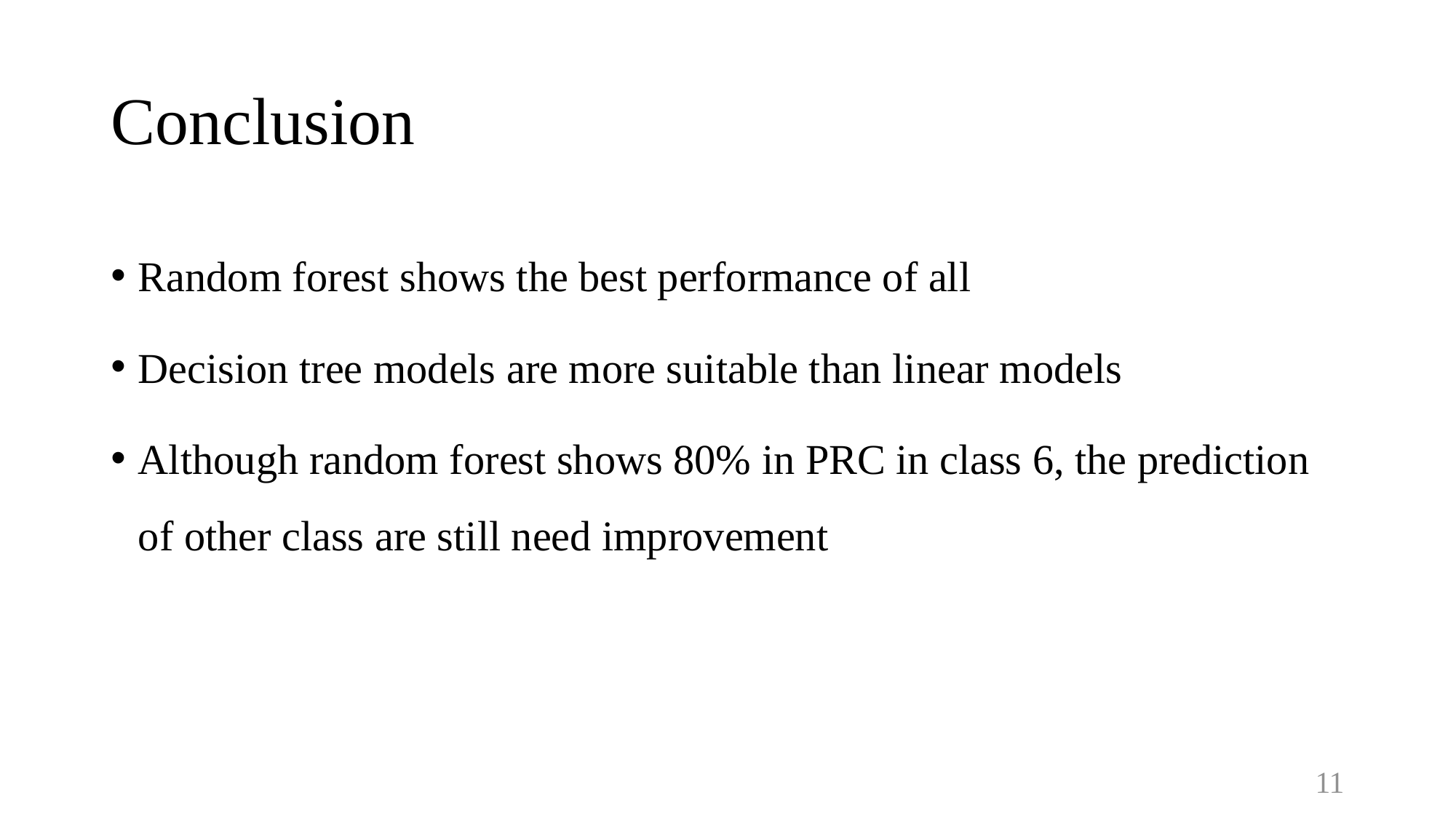

# Conclusion
Random forest shows the best performance of all
Decision tree models are more suitable than linear models
Although random forest shows 80% in PRC in class 6, the prediction of other class are still need improvement

11